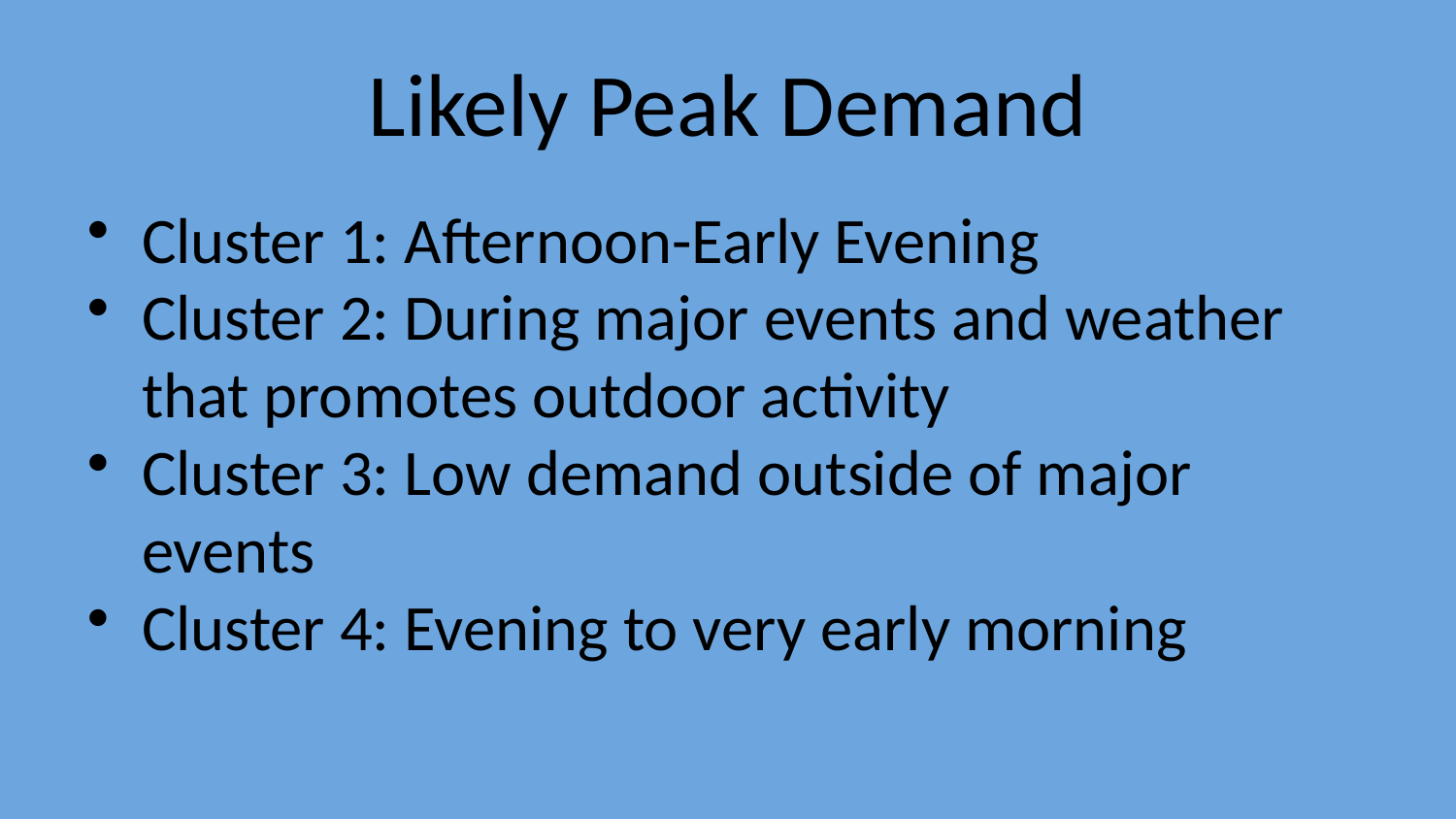

# Likely Peak Demand
Cluster 1: Afternoon-Early Evening
Cluster 2: During major events and weather that promotes outdoor activity
Cluster 3: Low demand outside of major events
Cluster 4: Evening to very early morning